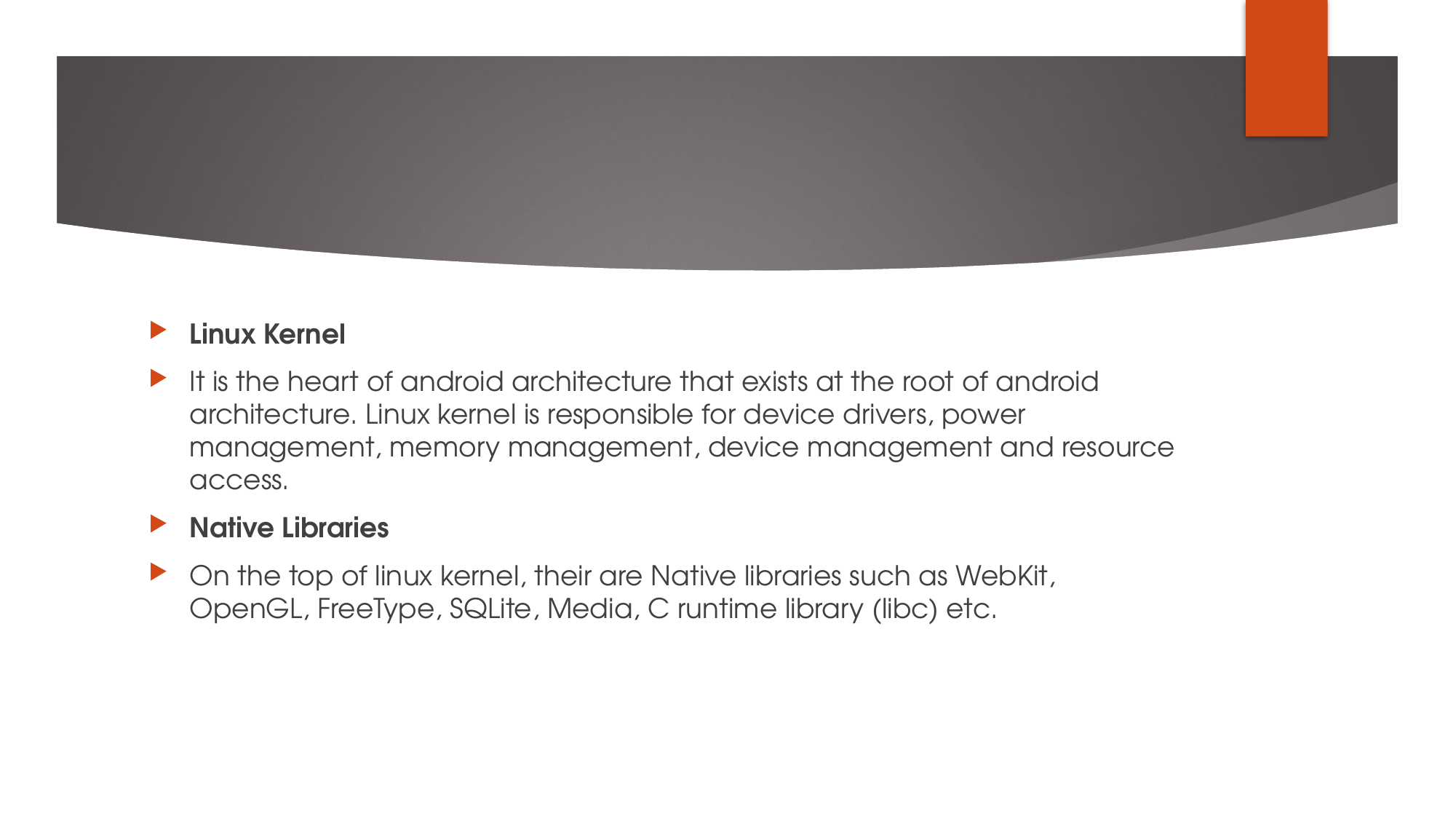

#
Linux Kernel
It is the heart of android architecture that exists at the root of android architecture. Linux kernel is responsible for device drivers, power management, memory management, device management and resource access.
Native Libraries
On the top of linux kernel, their are Native libraries such as WebKit, OpenGL, FreeType, SQLite, Media, C runtime library (libc) etc.